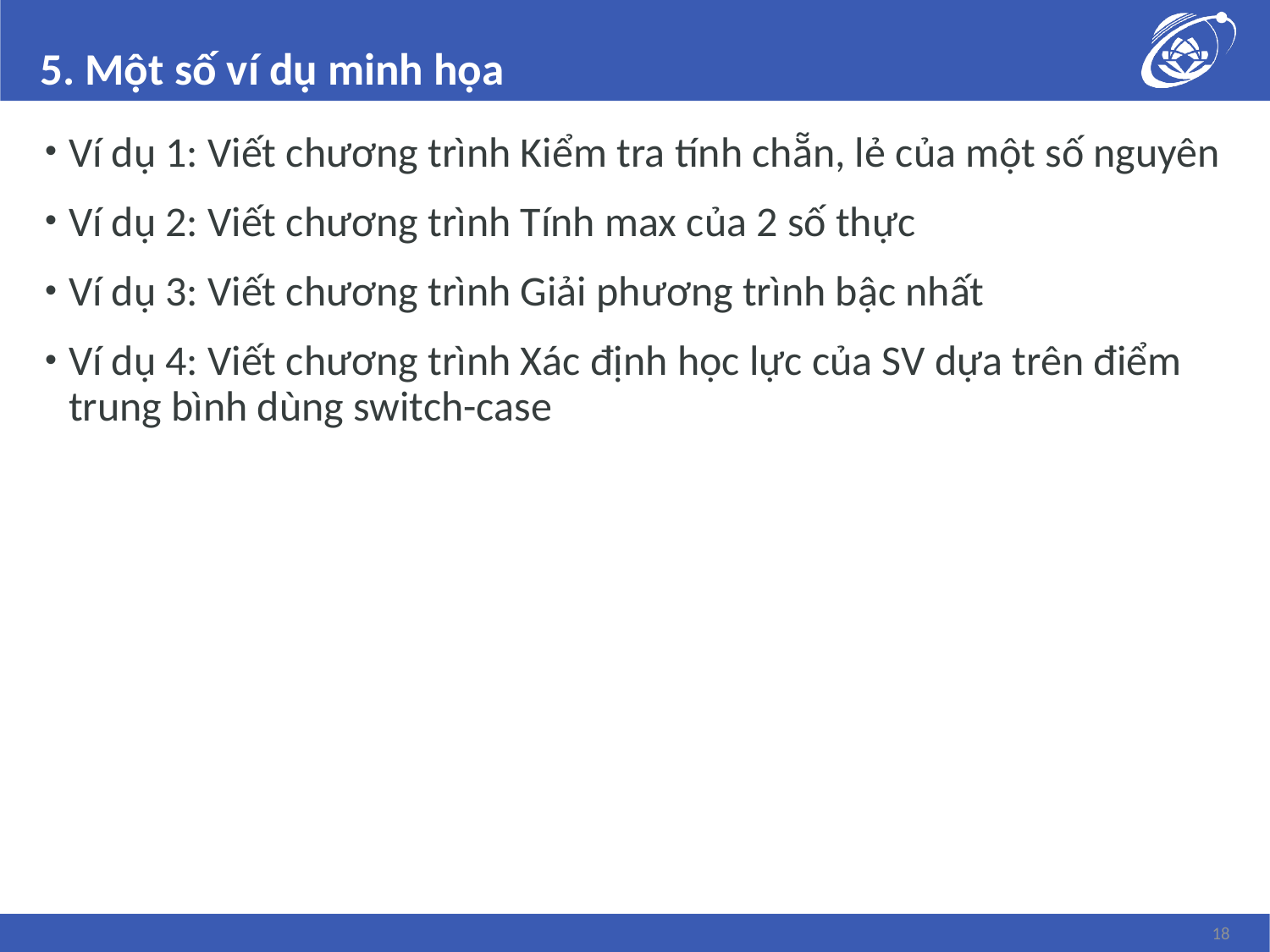

# 5. Một số ví dụ minh họa
Ví dụ 1: Viết chương trình Kiểm tra tính chẵn, lẻ của một số nguyên
Ví dụ 2: Viết chương trình Tính max của 2 số thực
Ví dụ 3: Viết chương trình Giải phương trình bậc nhất
Ví dụ 4: Viết chương trình Xác định học lực của SV dựa trên điểm trung bình dùng switch-case

18